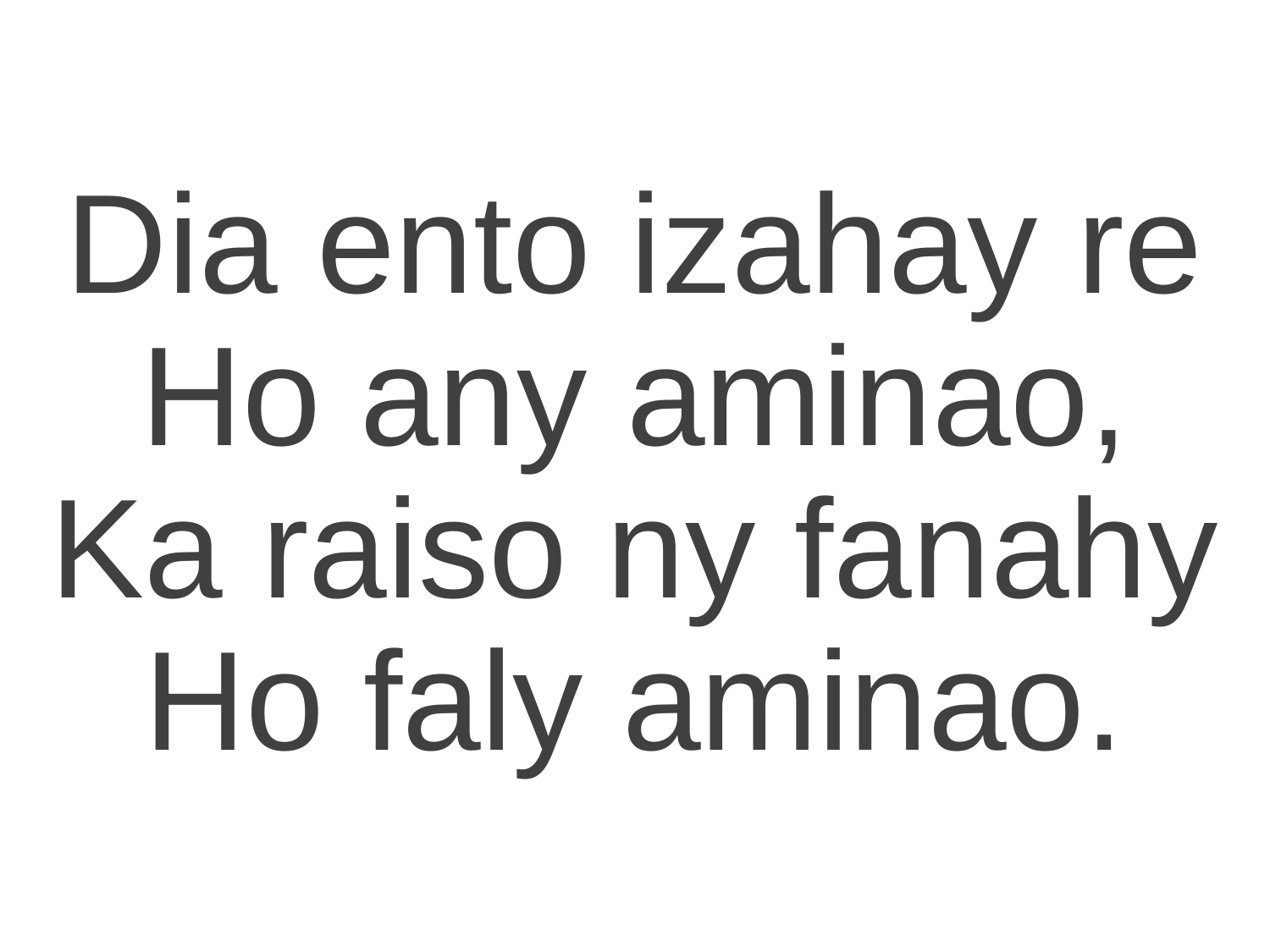

Dia ento izahay re
Ho any aminao,
Ka raiso ny fanahy
Ho faly aminao.